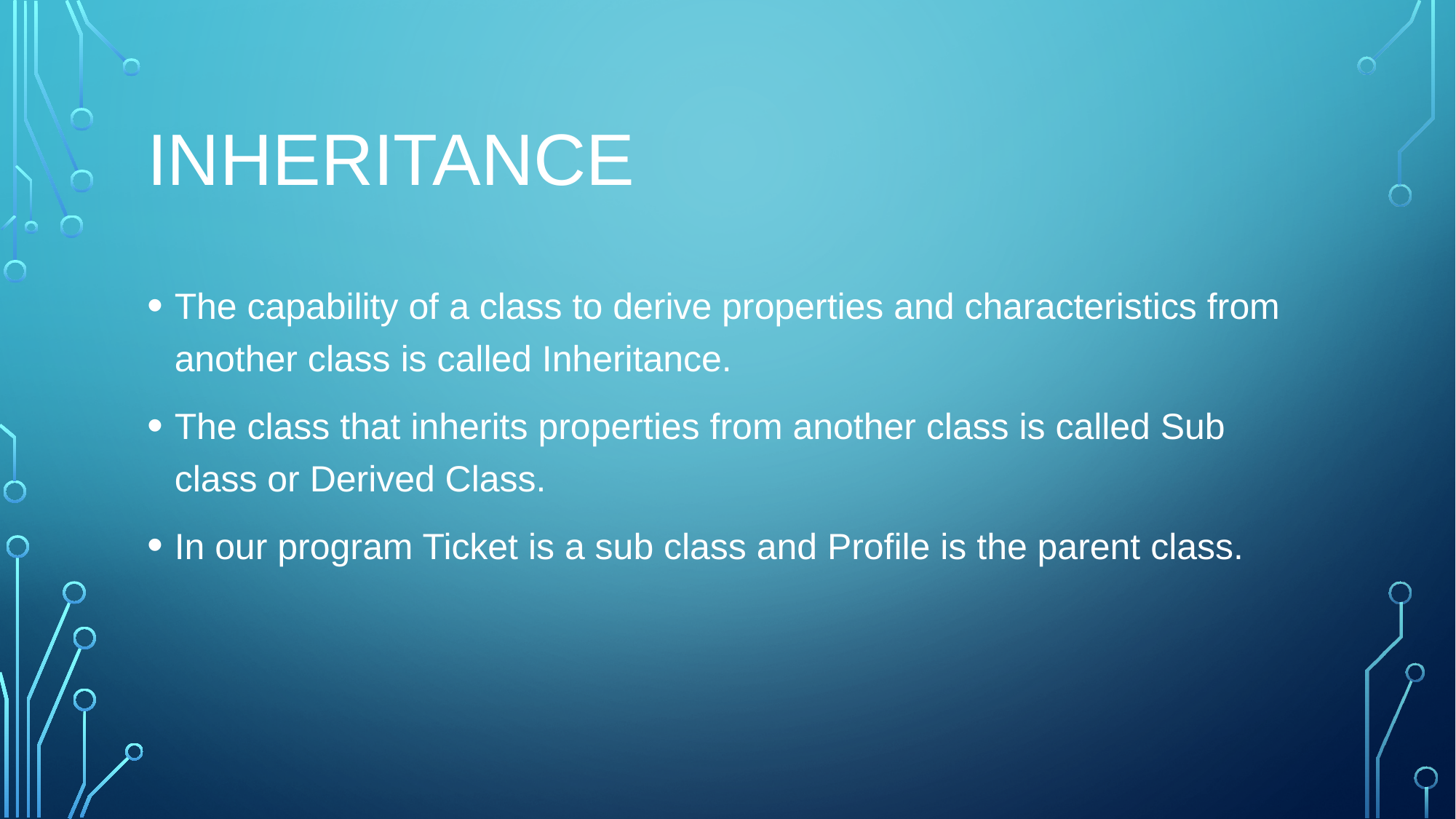

# INHERITANCE
The capability of a class to derive properties and characteristics from another class is called Inheritance.
The class that inherits properties from another class is called Sub class or Derived Class.
In our program Ticket is a sub class and Profile is the parent class.